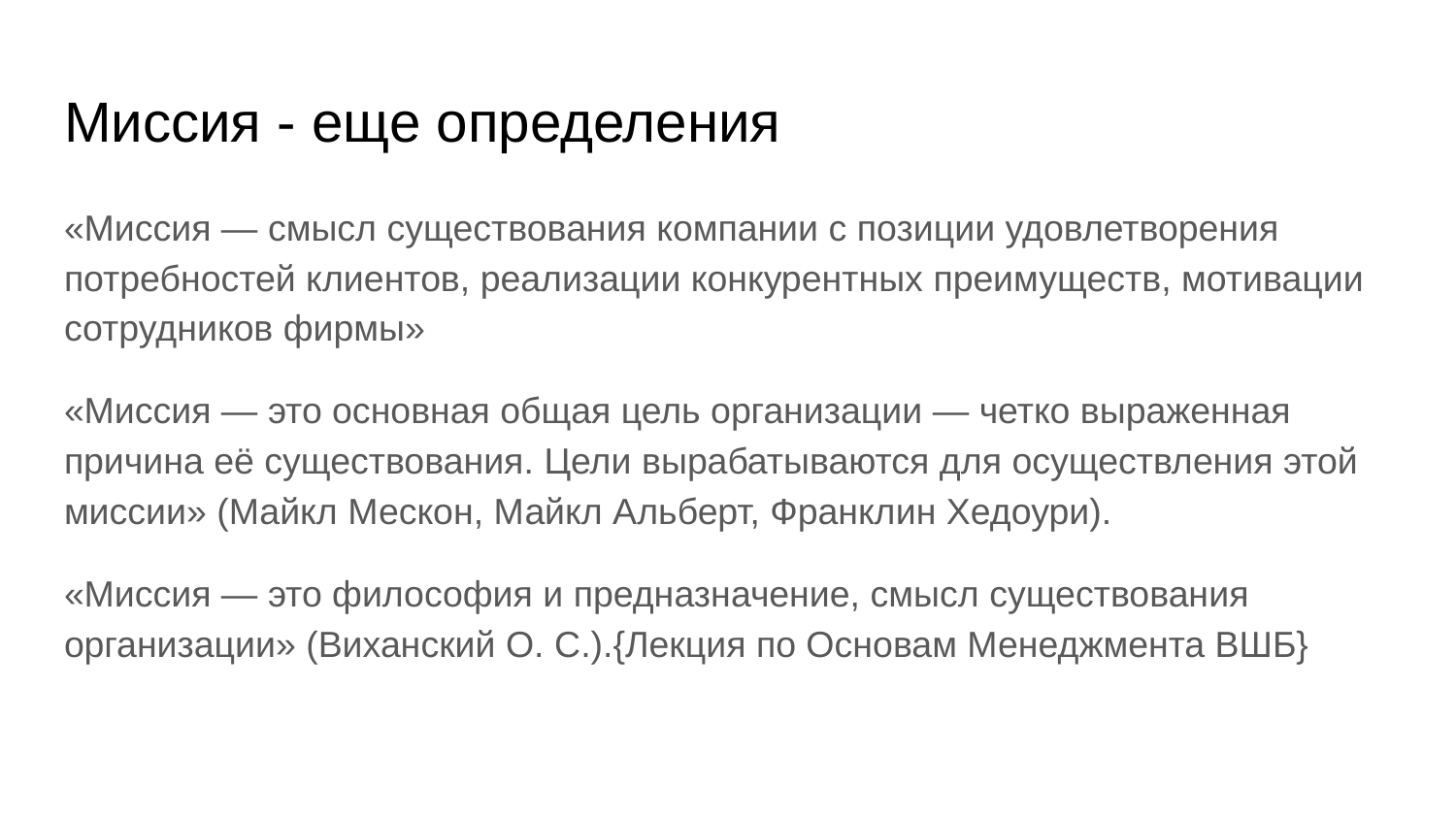

# Миссия - еще определения
«Миссия — смысл существования компании с позиции удовлетворения потребностей клиентов, реализации конкурентных преимуществ, мотивации сотрудников фирмы»
«Миссия — это основная общая цель организации — четко выраженная причина её существования. Цели вырабатываются для осуществления этой миссии» (Майкл Мескон, Майкл Альберт, Франклин Хедоури).
«Миссия — это философия и предназначение, смысл существования организации» (Виханский О. С.).{Лекция по Основам Менеджмента ВШБ}